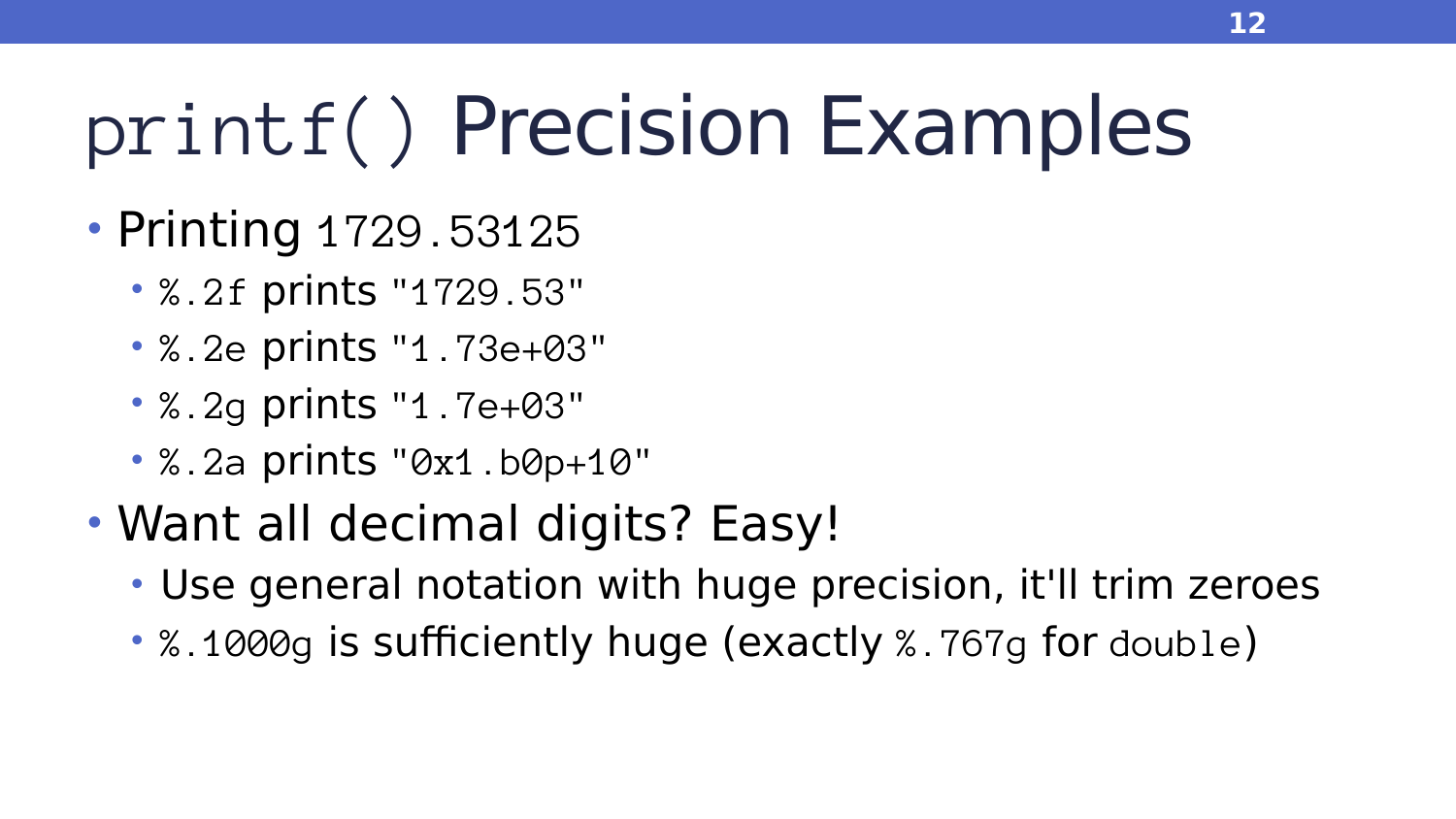

12
# printf() Precision Examples
Printing 1729.53125
%.2f prints "1729.53"
%.2e prints "1.73e+03"
%.2g prints "1.7e+03"
%.2a prints "0x1.b0p+10"
Want all decimal digits? Easy!
Use general notation with huge precision, it'll trim zeroes
%.1000g is sufficiently huge (exactly %.767g for double)